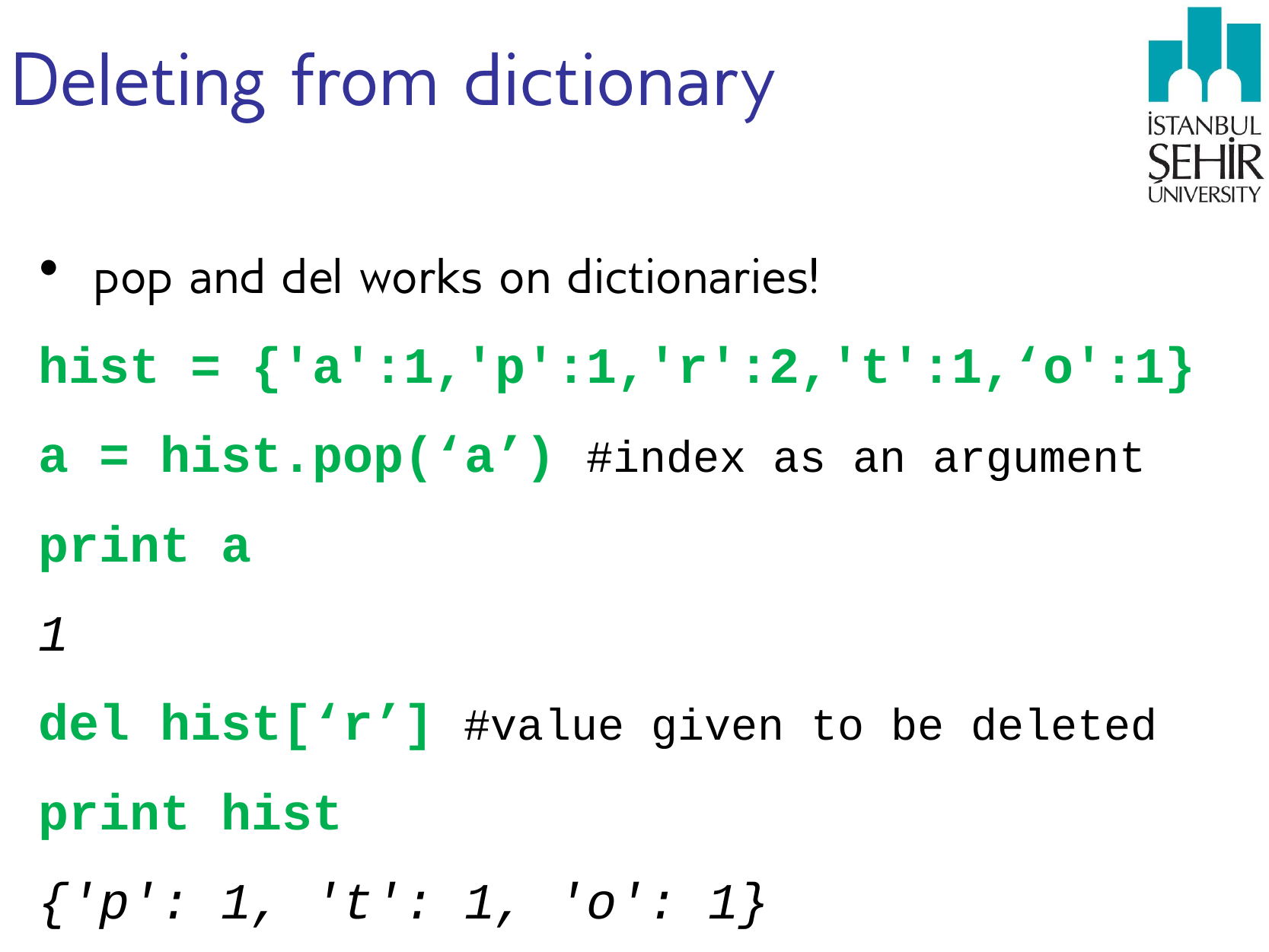

# Deleting from dictionary
pop and del works on dictionaries!
hist = {'a':1,'p':1,'r':2,'t':1,‘o':1}
a = hist.pop(‘a’) #index as an argument
print a
1
del hist[‘r’] #value given to be deleted
print hist
{'p': 1, 't': 1, 'o': 1}